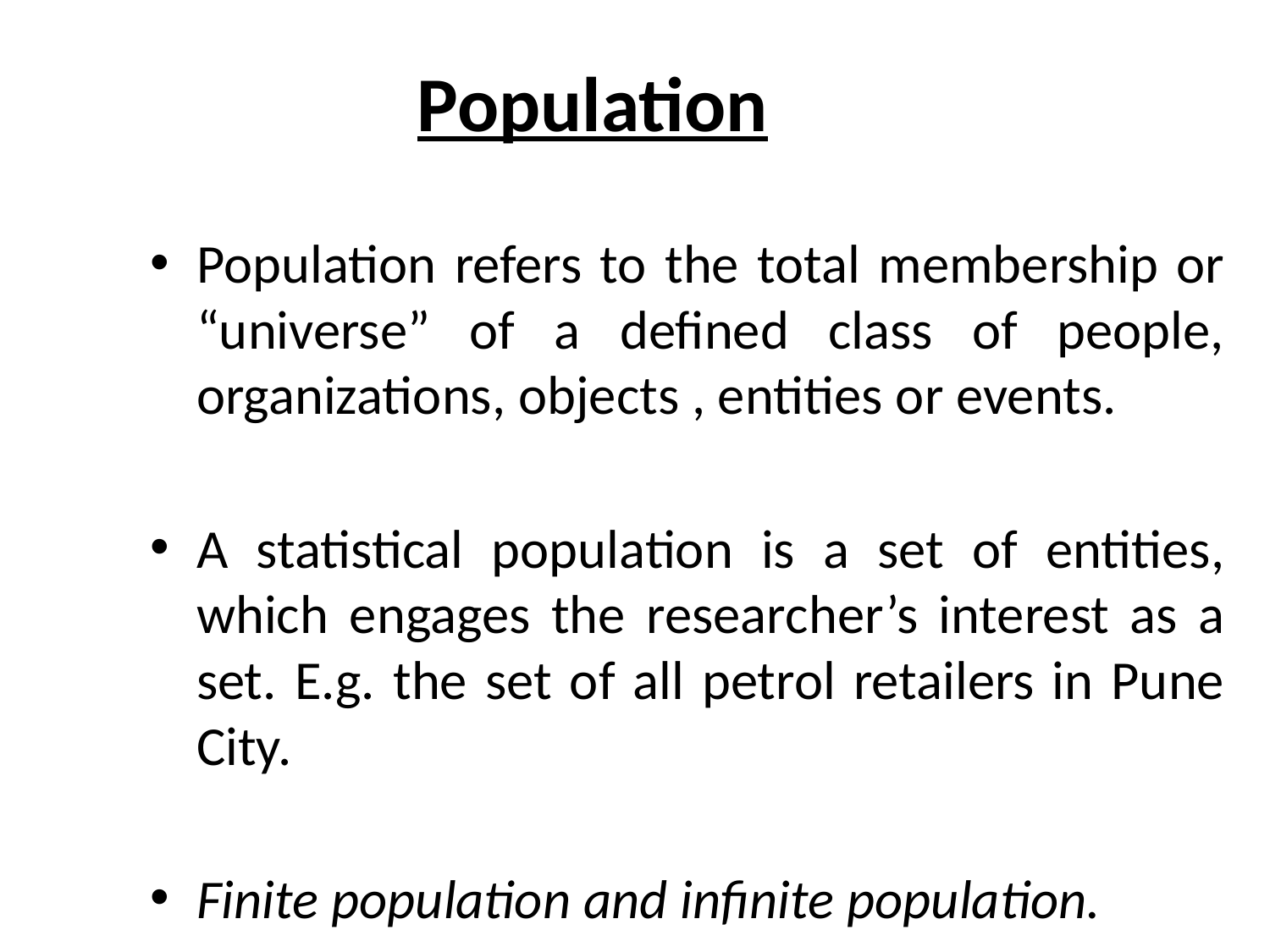

# Population
Population refers to the total membership or “universe” of a defined class of people, organizations, objects , entities or events.

A statistical population is a set of entities, which engages the researcher’s interest as a set. E.g. the set of all petrol retailers in Pune City.

Finite population and infinite population.